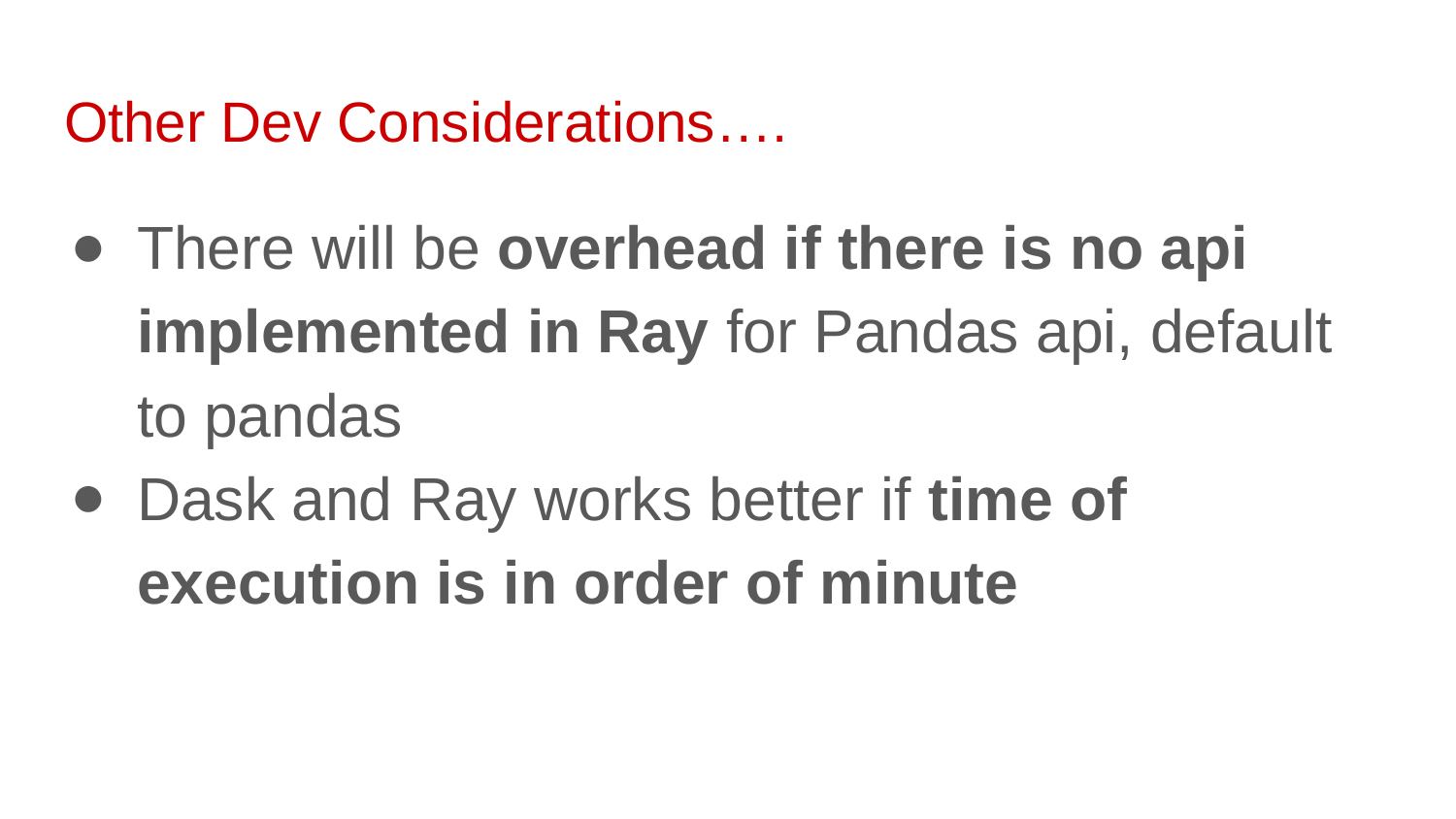

# Other Dev Considerations….
There will be overhead if there is no api implemented in Ray for Pandas api, default to pandas
Dask and Ray works better if time of execution is in order of minute